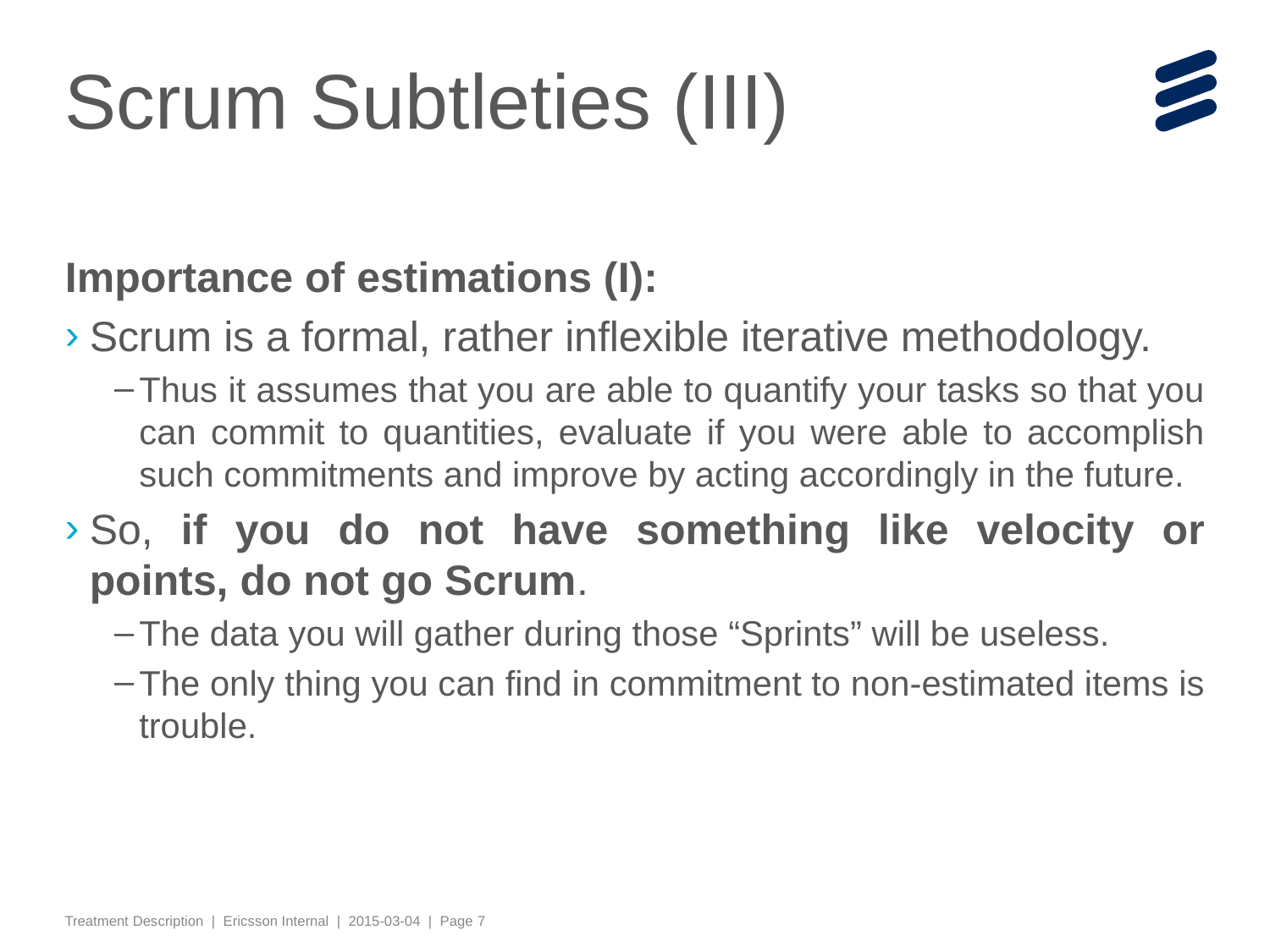

# Scrum Subtleties (III)
Importance of estimations (I):
Scrum is a formal, rather inflexible iterative methodology.
Thus it assumes that you are able to quantify your tasks so that you can commit to quantities, evaluate if you were able to accomplish such commitments and improve by acting accordingly in the future.
So, if you do not have something like velocity or points, do not go Scrum.
The data you will gather during those “Sprints” will be useless.
The only thing you can find in commitment to non-estimated items is trouble.